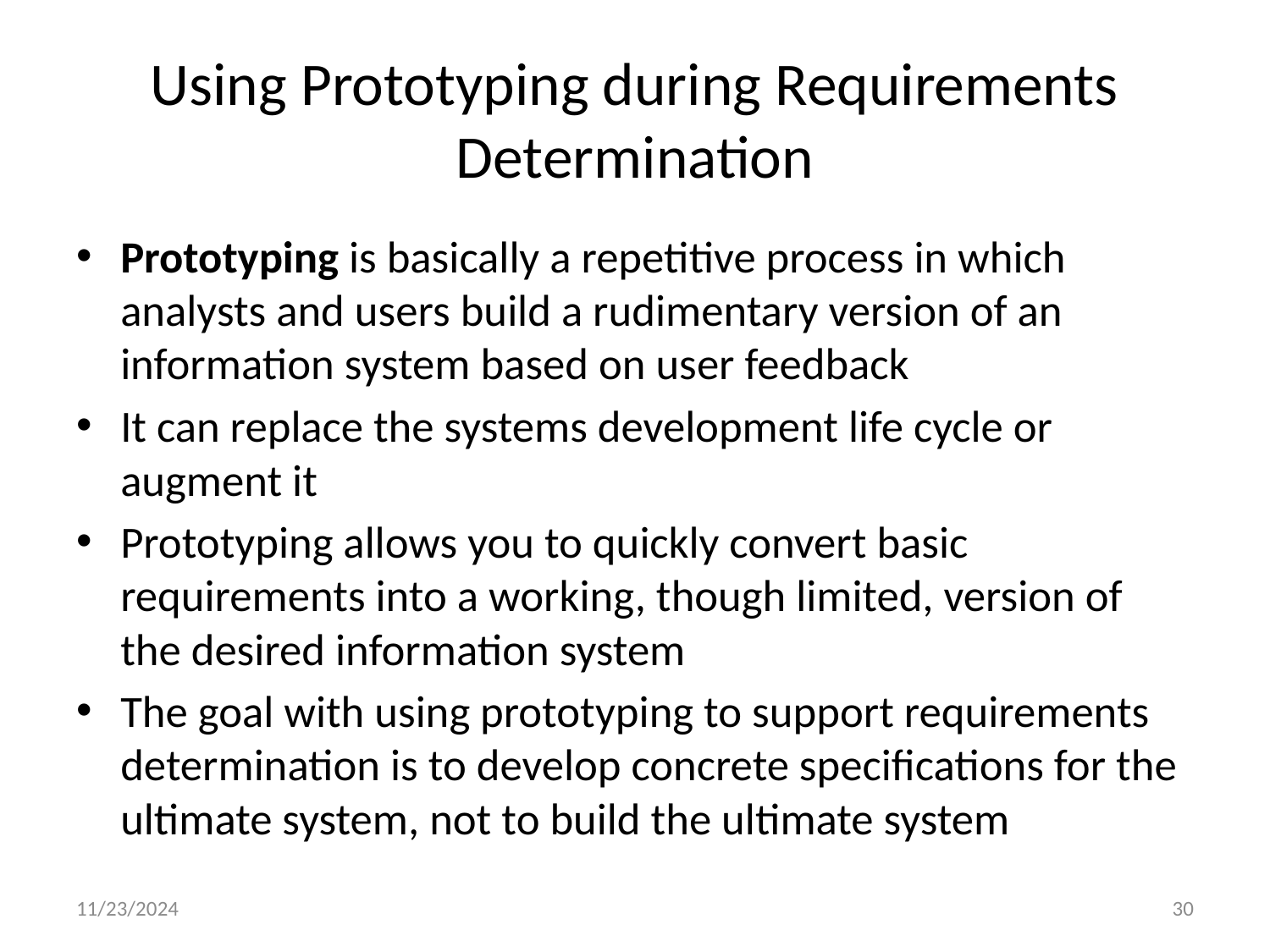

# Using Prototyping during Requirements Determination
Prototyping is basically a repetitive process in which analysts and users build a rudimentary version of an information system based on user feedback
It can replace the systems development life cycle or augment it
Prototyping allows you to quickly convert basic requirements into a working, though limited, version of the desired information system
The goal with using prototyping to support requirements determination is to develop concrete specifications for the ultimate system, not to build the ultimate system

11/23/2024
30